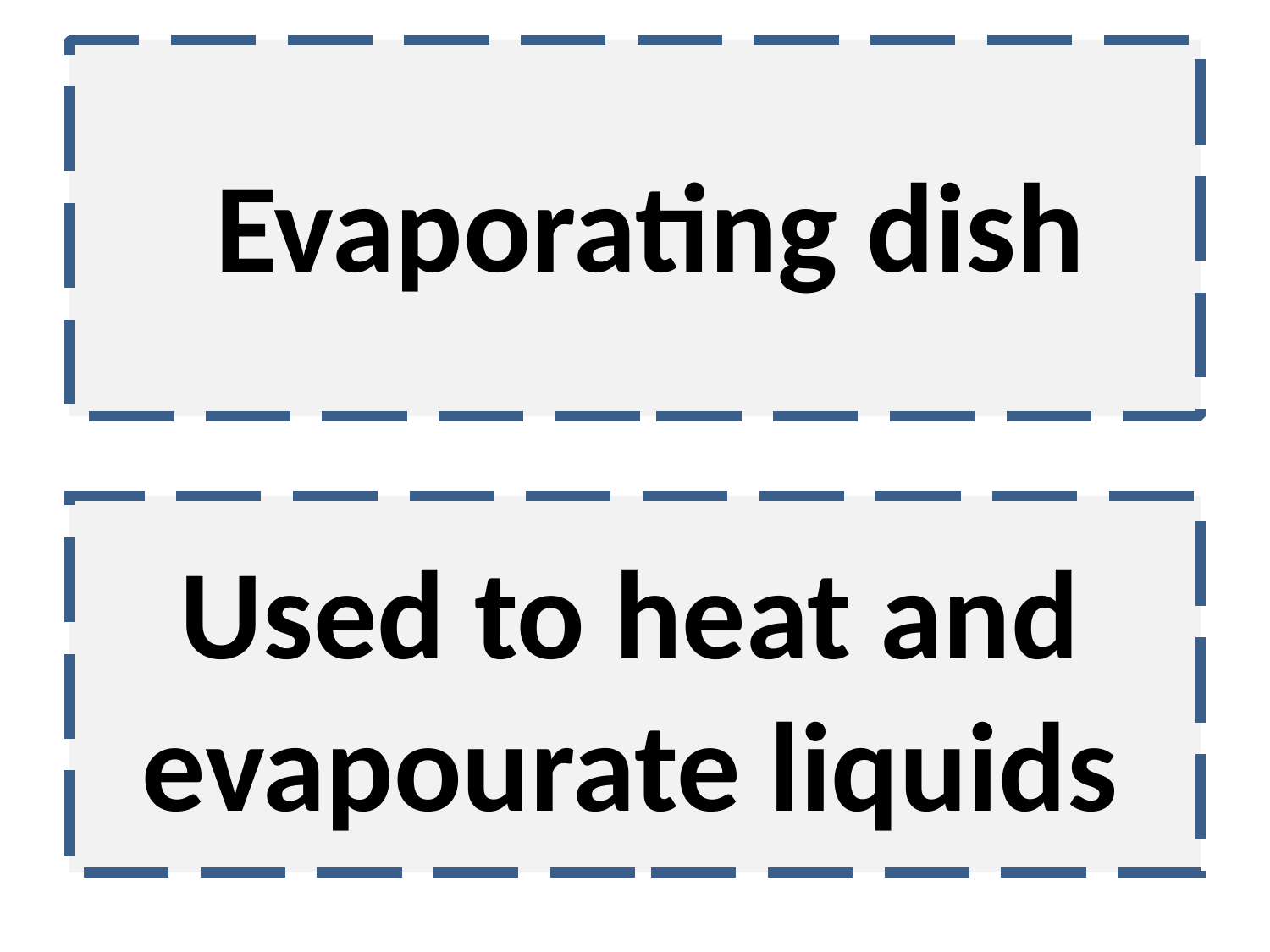

Evaporating dish

Used to heat and evapourate liquids